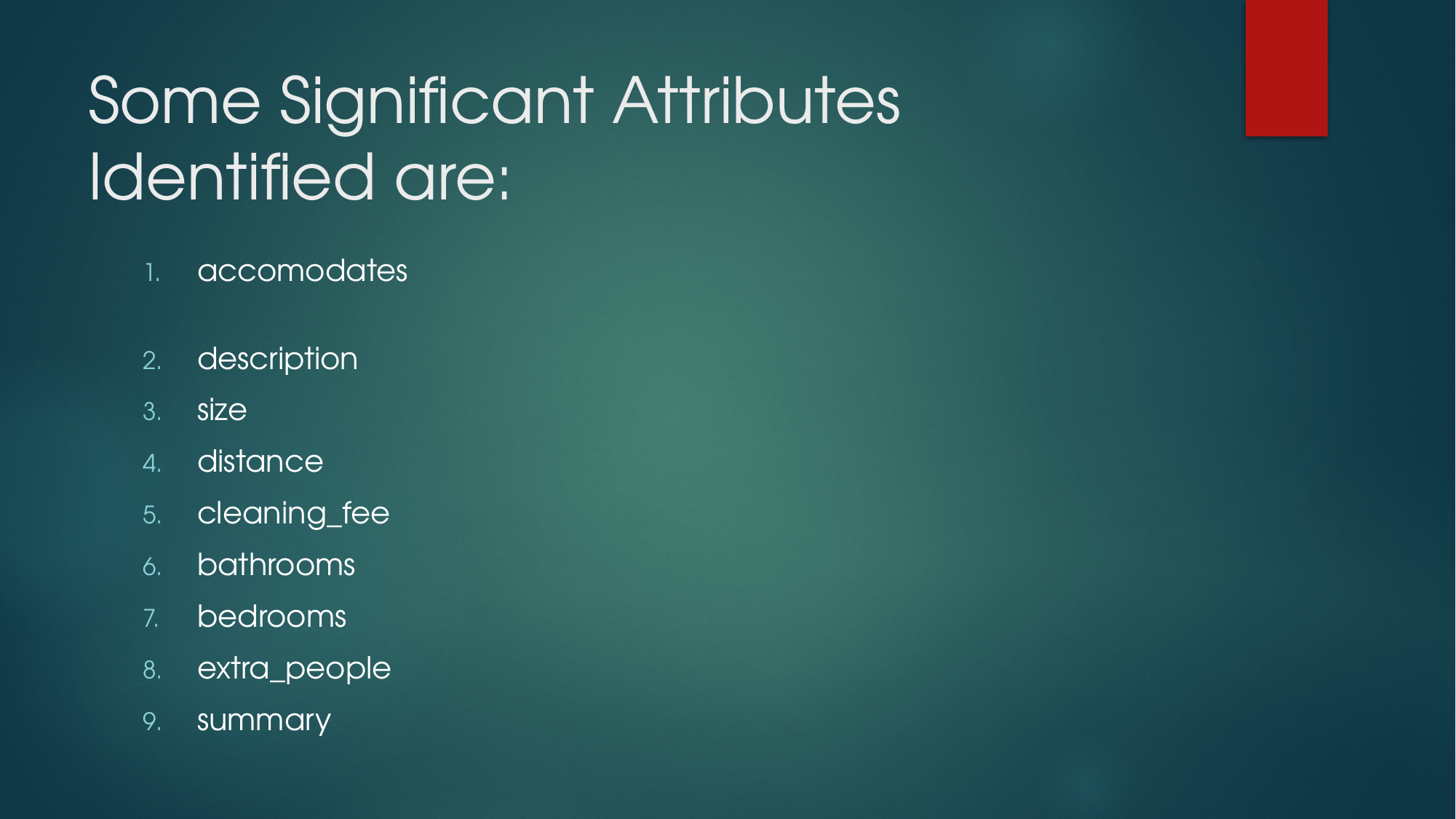

# Some Significant Attributes Identified are:
accomodates
description
size
distance
cleaning_fee
bathrooms
bedrooms
extra_people
summary